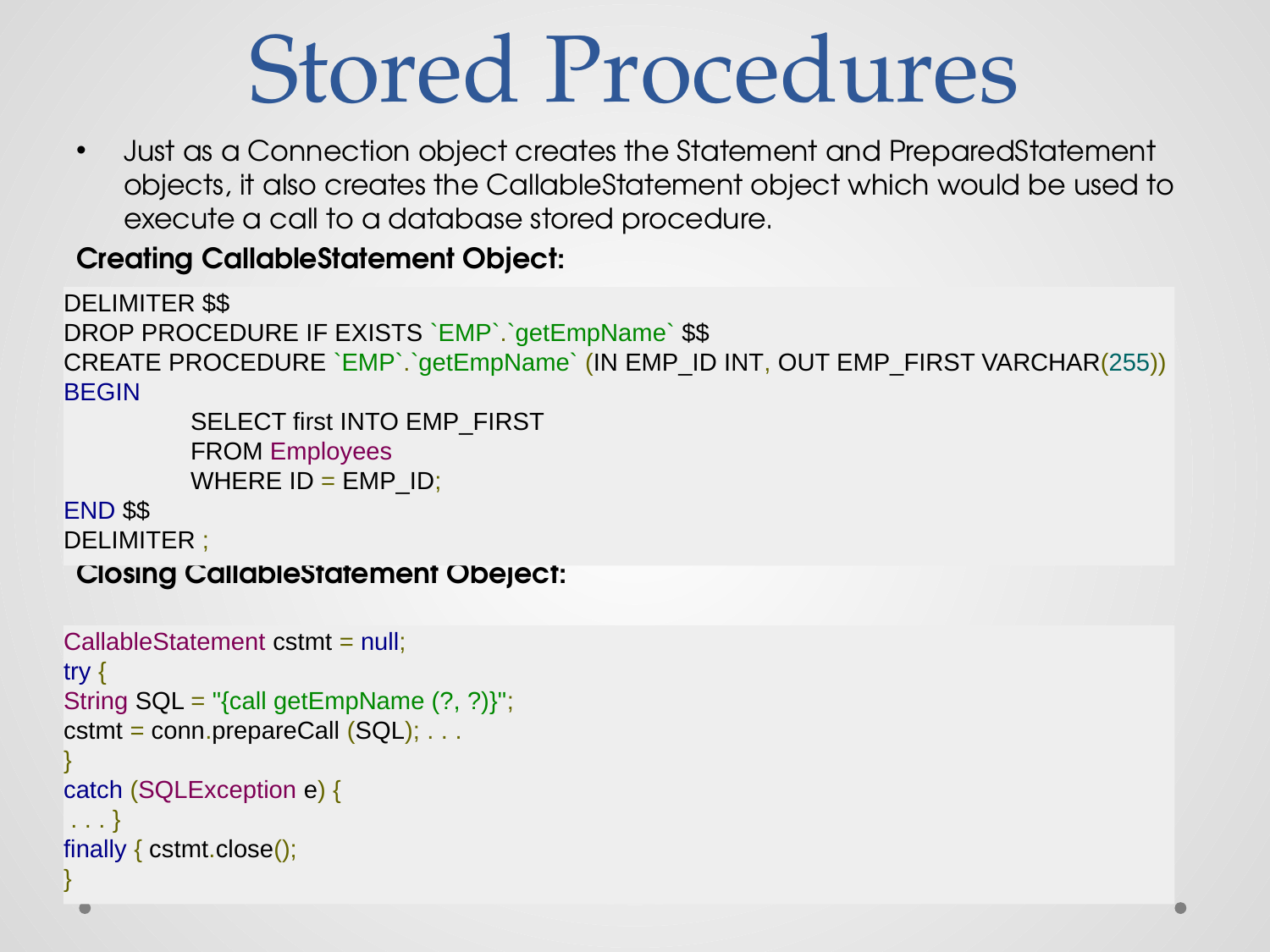

# Stored Procedures
Just as a Connection object creates the Statement and PreparedStatement objects, it also creates the CallableStatement object which would be used to execute a call to a database stored procedure.
Creating CallableStatement Object:

Closing CallableStatement Obeject:

DELIMITER $$
DROP PROCEDURE IF EXISTS `EMP`.`getEmpName` $$
CREATE PROCEDURE `EMP`.`getEmpName` (IN EMP_ID INT, OUT EMP_FIRST VARCHAR(255)) BEGIN
	SELECT first INTO EMP_FIRST
	FROM Employees
	WHERE ID = EMP_ID;
END $$
DELIMITER ;
CallableStatement cstmt = null;
try {
String SQL = "{call getEmpName (?, ?)}";
cstmt = conn.prepareCall (SQL); . . .
}
catch (SQLException e) {
 . . . }
finally { cstmt.close();
}